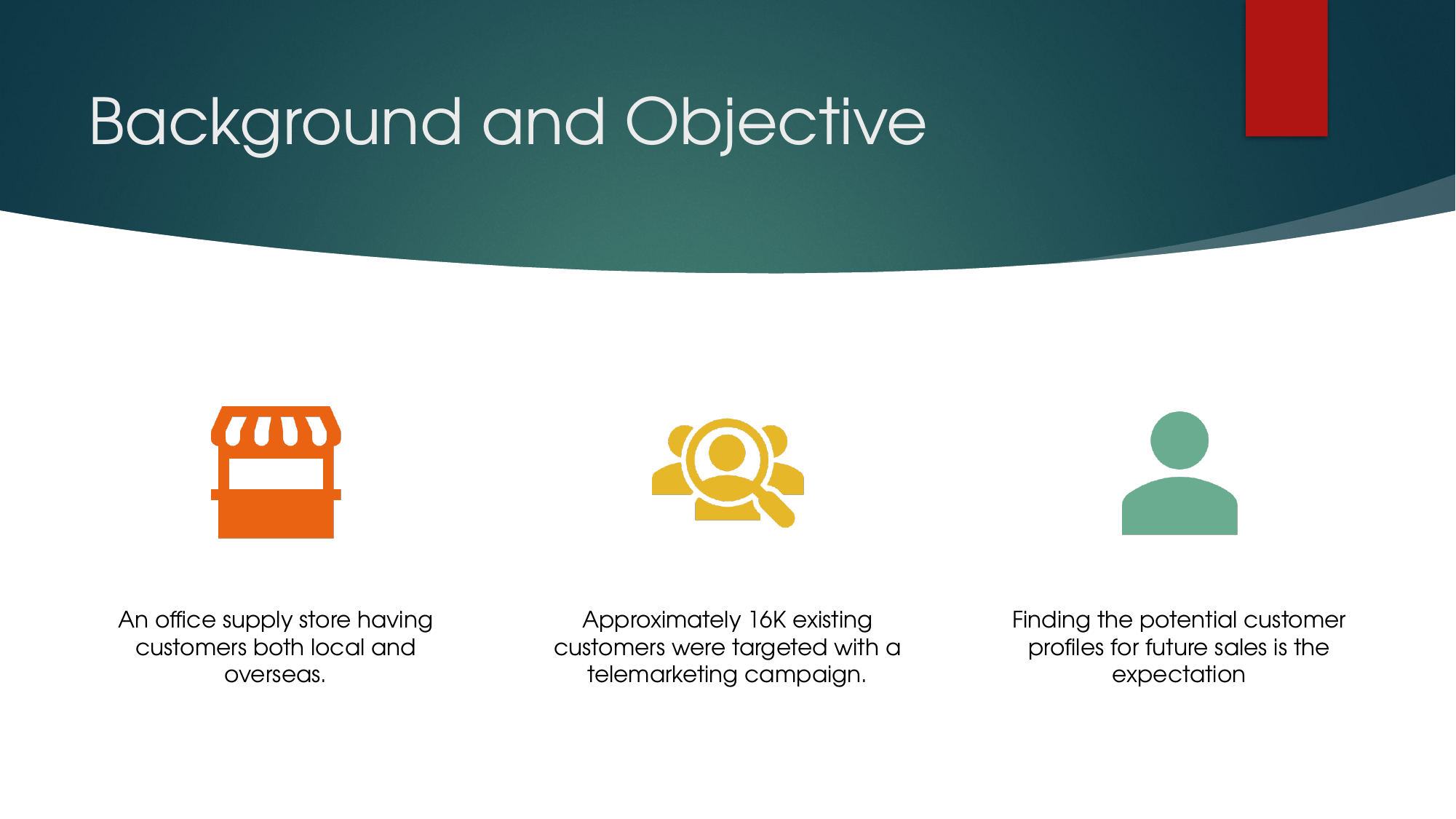

# Background and Objective

An office supply store having customers both local and overseas.
Approximately 16K existing customers were targeted with a telemarketing campaign.
Finding the potential customer profiles for future sales is the expectation